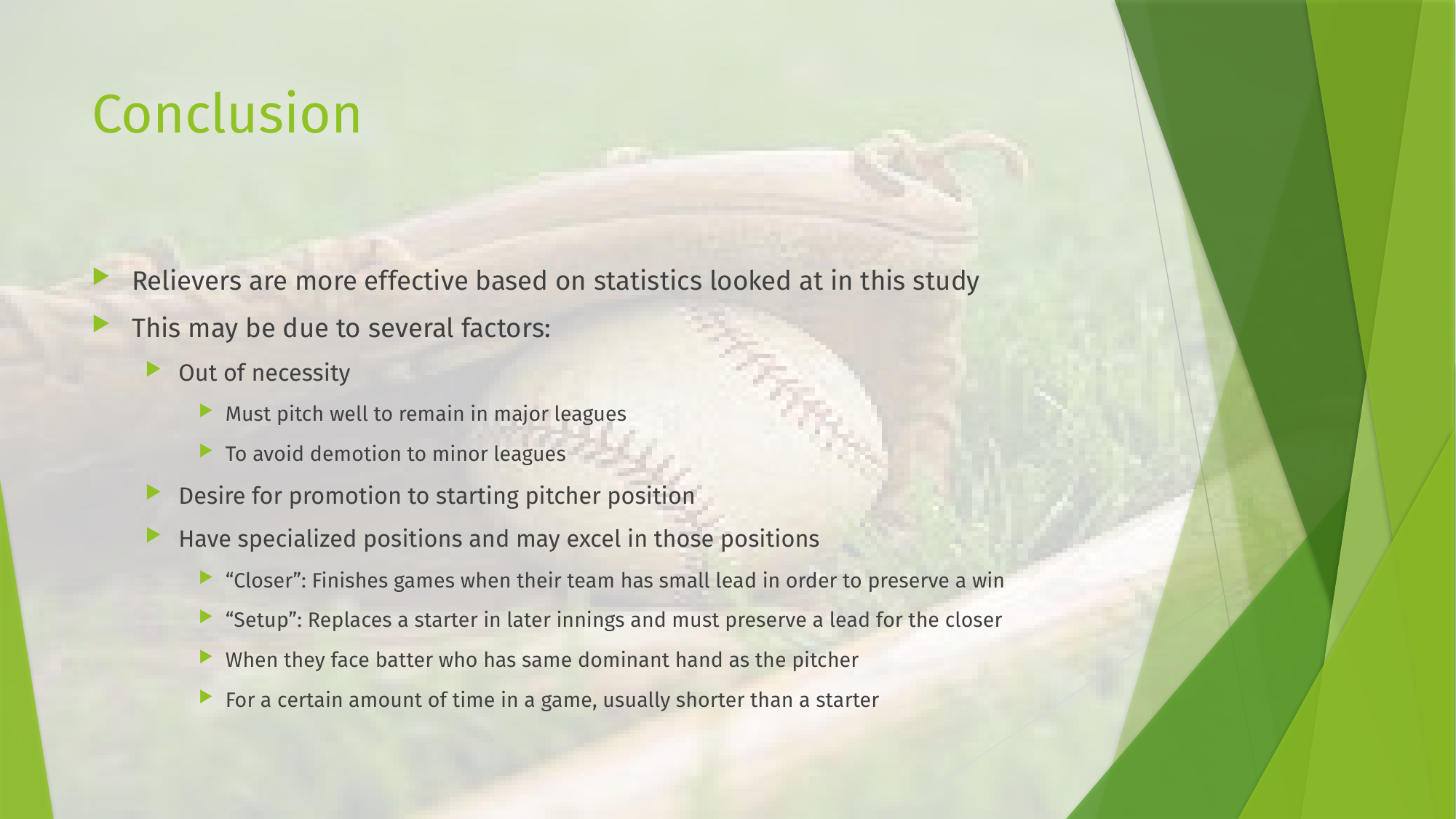

# Conclusion
Relievers are more effective based on statistics looked at in this study
This may be due to several factors:
Out of necessity
Must pitch well to remain in major leagues
To avoid demotion to minor leagues
Desire for promotion to starting pitcher position
Have specialized positions and may excel in those positions
“Closer”: Finishes games when their team has small lead in order to preserve a win
“Setup”: Replaces a starter in later innings and must preserve a lead for the closer
When they face batter who has same dominant hand as the pitcher
For a certain amount of time in a game, usually shorter than a starter